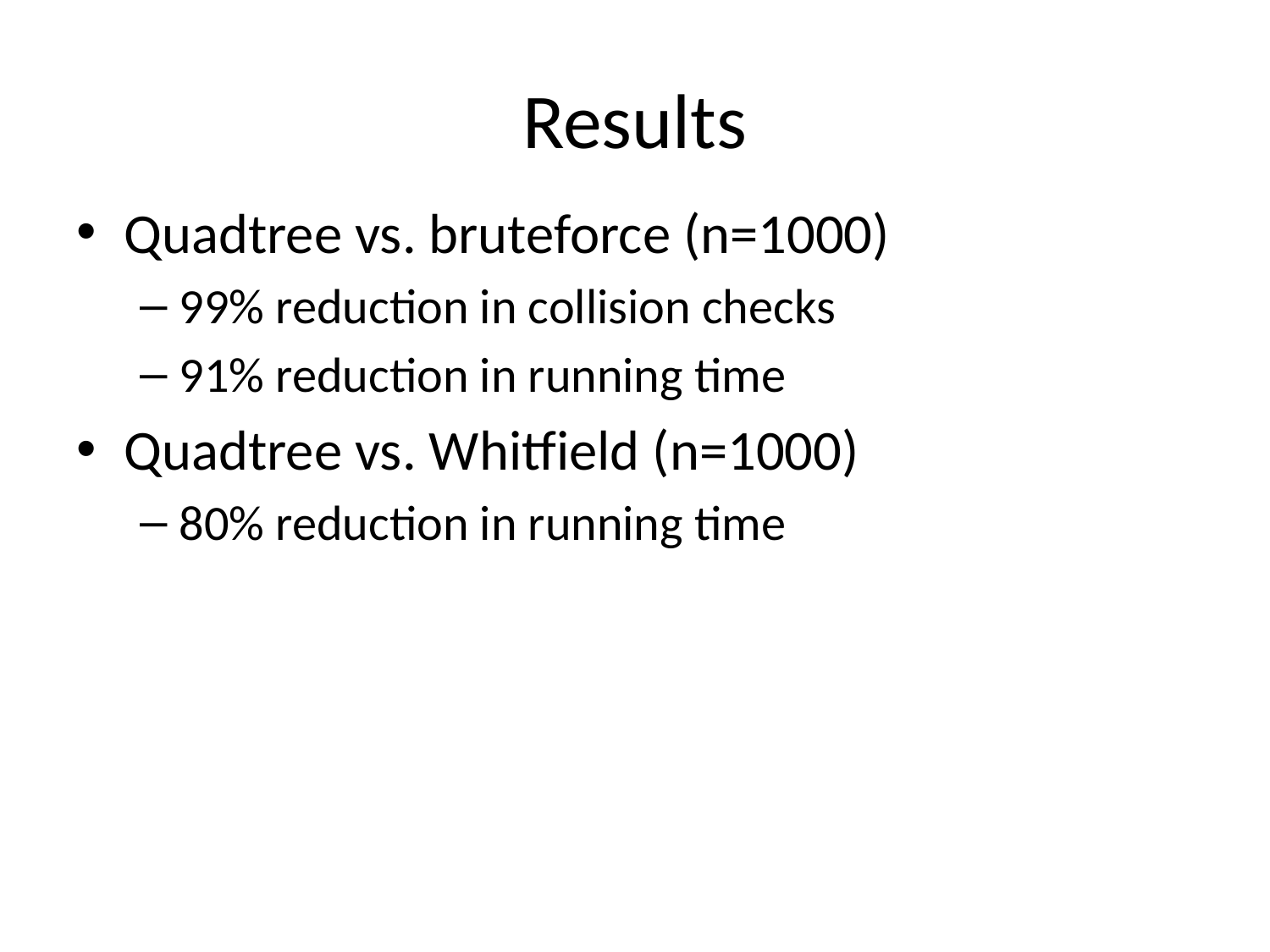

# Results
Quadtree vs. bruteforce (n=1000)
99% reduction in collision checks
91% reduction in running time
Quadtree vs. Whitfield (n=1000)
80% reduction in running time